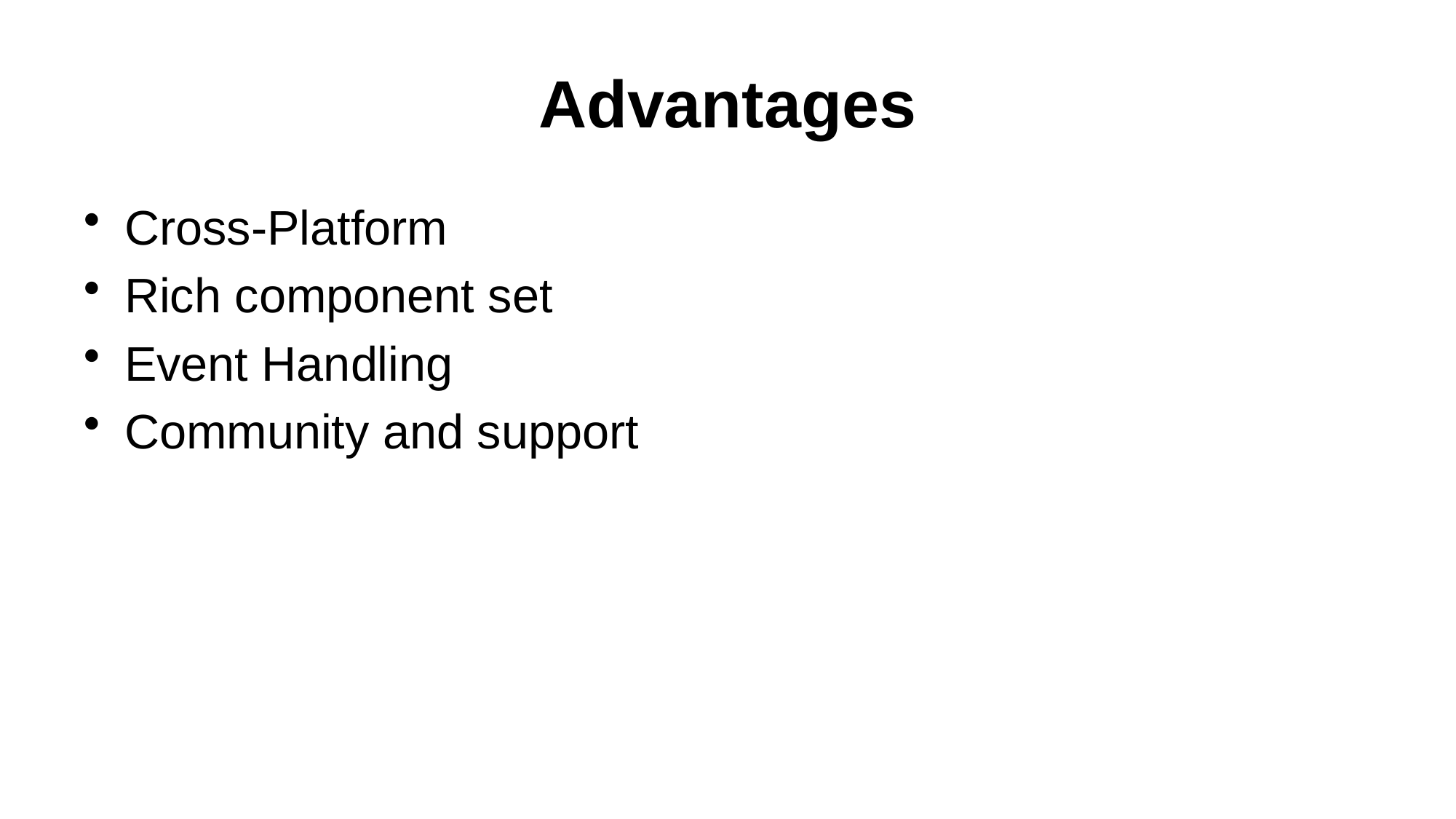

# Advantages
Cross-Platform
Rich component set
Event Handling
Community and support